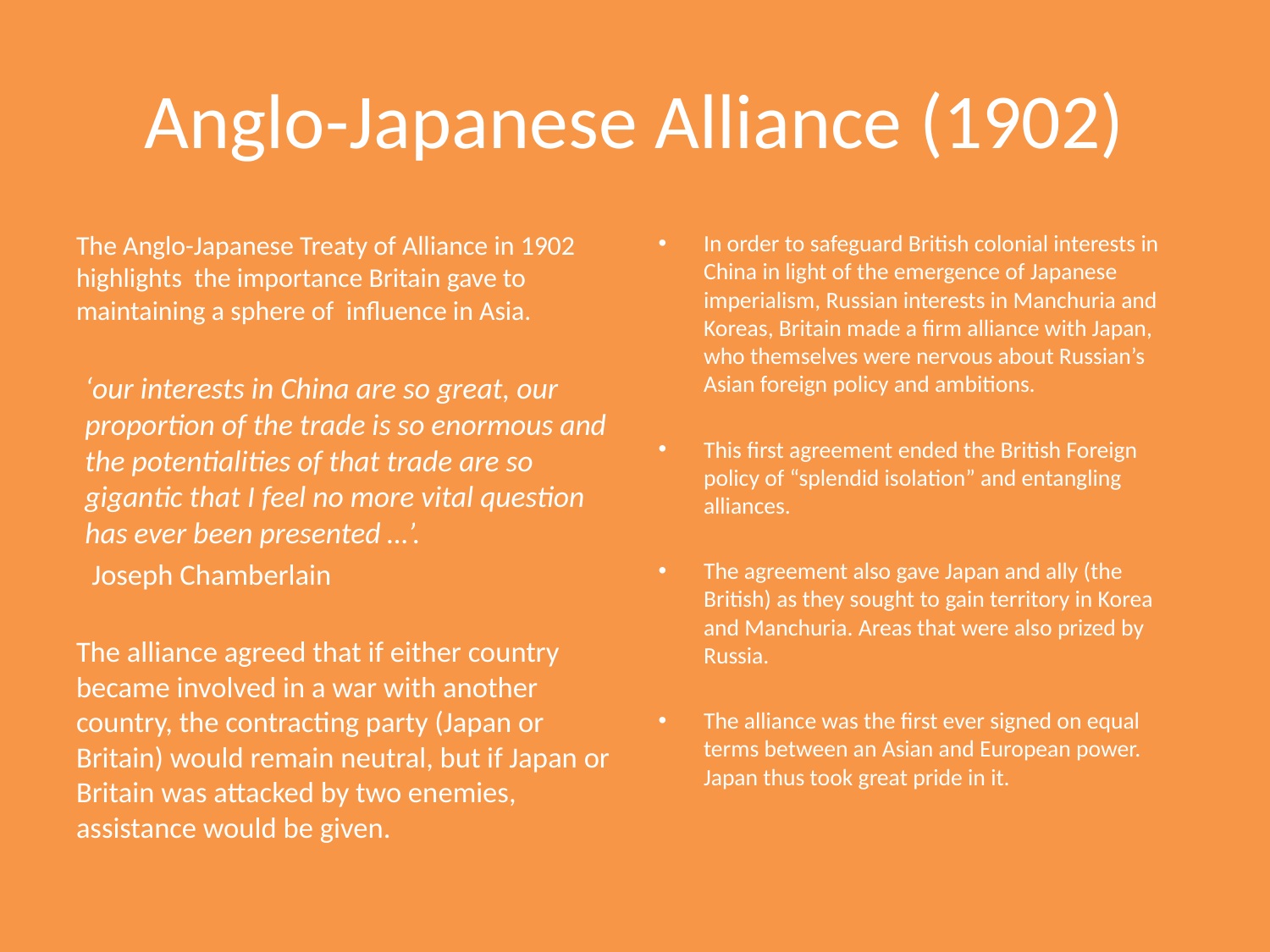

# Anglo-Japanese Alliance (1902)
The Anglo-Japanese Treaty of Alliance in 1902 highlights  the importance Britain gave to maintaining a sphere of  influence in Asia.

‘our interests in China are so great, our proportion of the trade is so enormous and the potentialities of that trade are so gigantic that I feel no more vital question has ever been presented …’.
			 Joseph Chamberlain

The alliance agreed that if either country became involved in a war with another  country, the contracting party (Japan or Britain) would remain neutral, but if Japan or Britain was attacked by two enemies, assistance would be given.
In order to safeguard British colonial interests in China in light of the emergence of Japanese imperialism, Russian interests in Manchuria and Koreas, Britain made a firm alliance with Japan, who themselves were nervous about Russian’s Asian foreign policy and ambitions.

This first agreement ended the British Foreign policy of “splendid isolation” and entangling alliances.

The agreement also gave Japan and ally (the British) as they sought to gain territory in Korea and Manchuria. Areas that were also prized by Russia.

The alliance was the first ever signed on equal terms between an Asian and European power.  Japan thus took great pride in it.